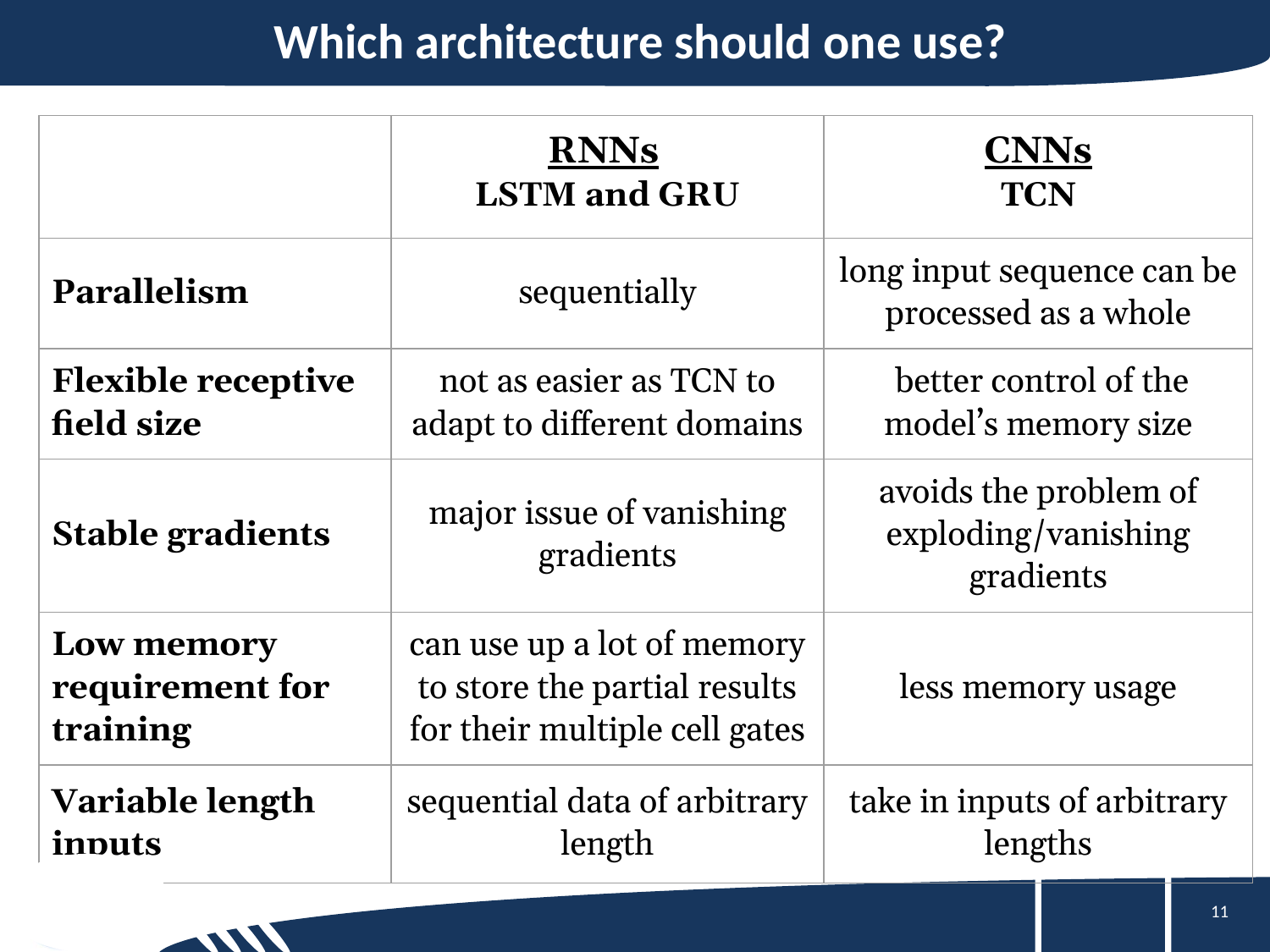

# Which architecture should one use?
|  | RNNs LSTM and GRU | CNNs TCN |
| --- | --- | --- |
| Parallelism | sequentially | long input sequence can be processed as a whole |
| Flexible receptive field size | not as easier as TCN to adapt to different domains | better control of the model’s memory size |
| Stable gradients | major issue of vanishing gradients | avoids the problem of exploding/vanishing gradients |
| Low memory requirement for training | can use up a lot of memory to store the partial results for their multiple cell gates | less memory usage |
| Variable length inputs | sequential data of arbitrary length | take in inputs of arbitrary lengths |

11